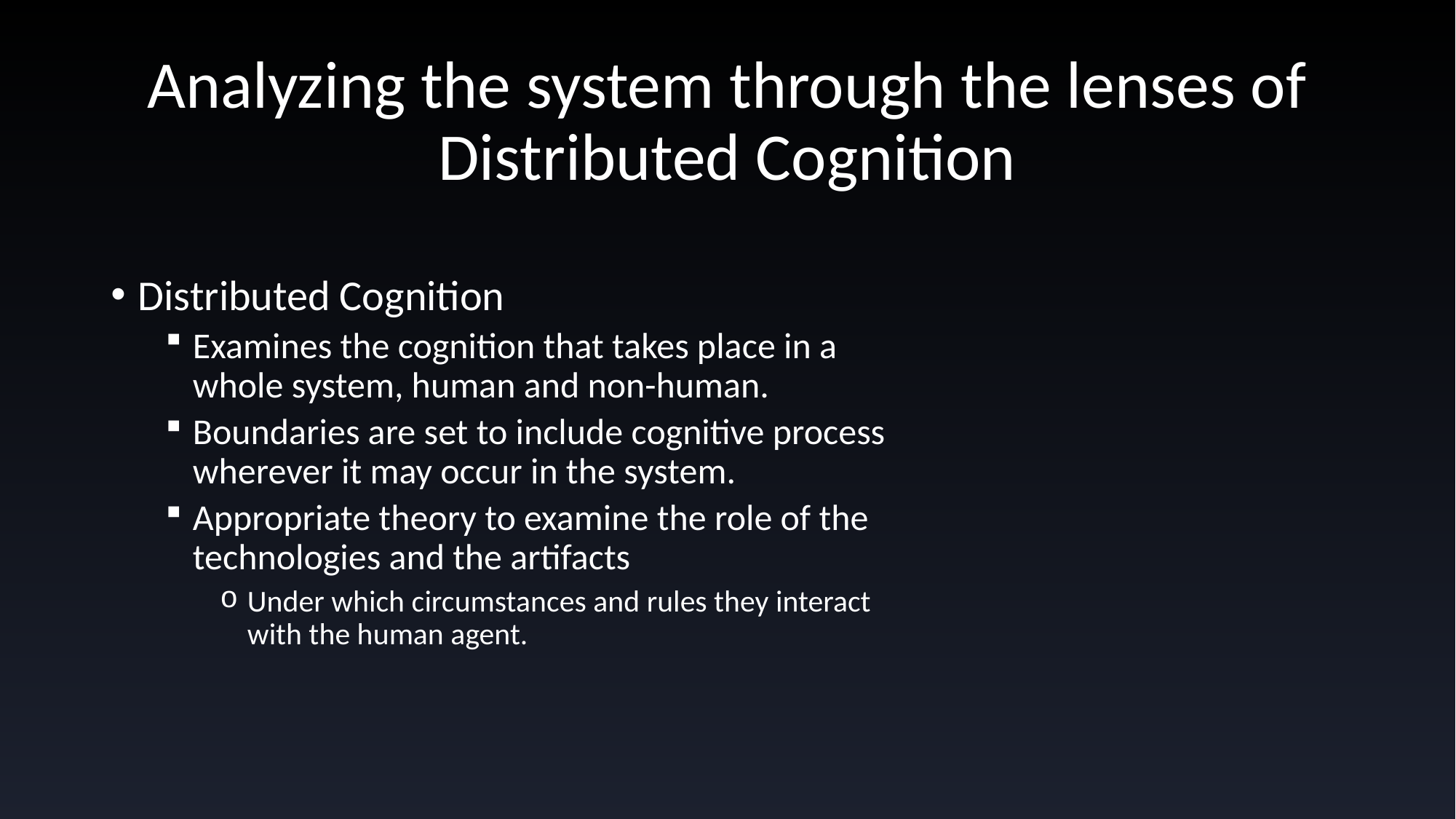

# Analyzing the system through the lenses of Distributed Cognition

Distributed Cognition
Examines the cognition that takes place in a whole system, human and non-human.
Boundaries are set to include cognitive process wherever it may occur in the system.
Appropriate theory to examine the role of the technologies and the artifacts
Under which circumstances and rules they interact with the human agent.